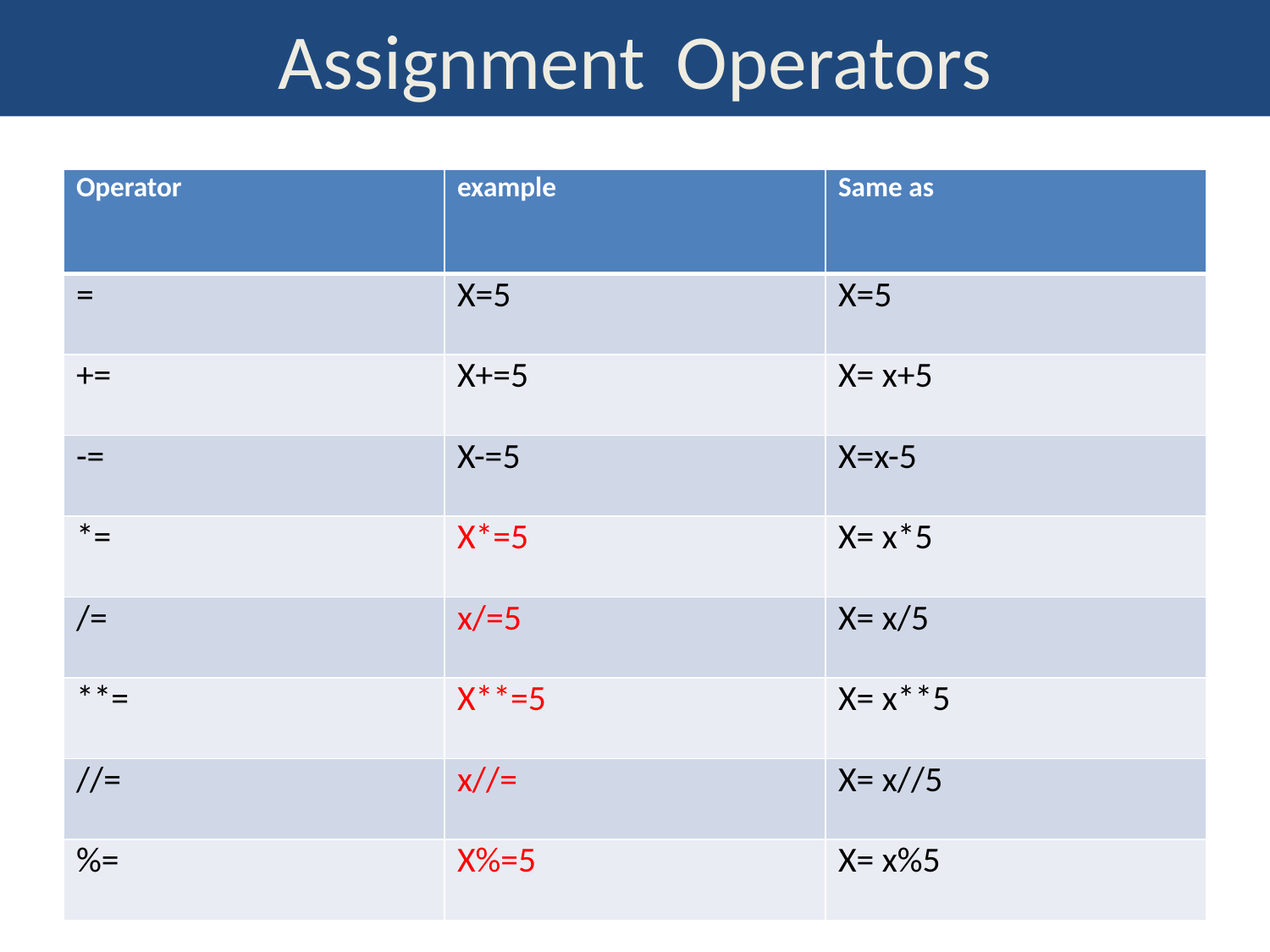

# Assignment	 Operators
| Operator | example | Same as |
| --- | --- | --- |
| = | X=5 | X=5 |
| += | X+=5 | X= x+5 |
| -= | X-=5 | X=x-5 |
| \*= | X\*=5 | X= x\*5 |
| /= | x/=5 | X= x/5 |
| \*\*= | X\*\*=5 | X= x\*\*5 |
| //= | x//= | X= x//5 |
| %= | X%=5 | X= x%5 |